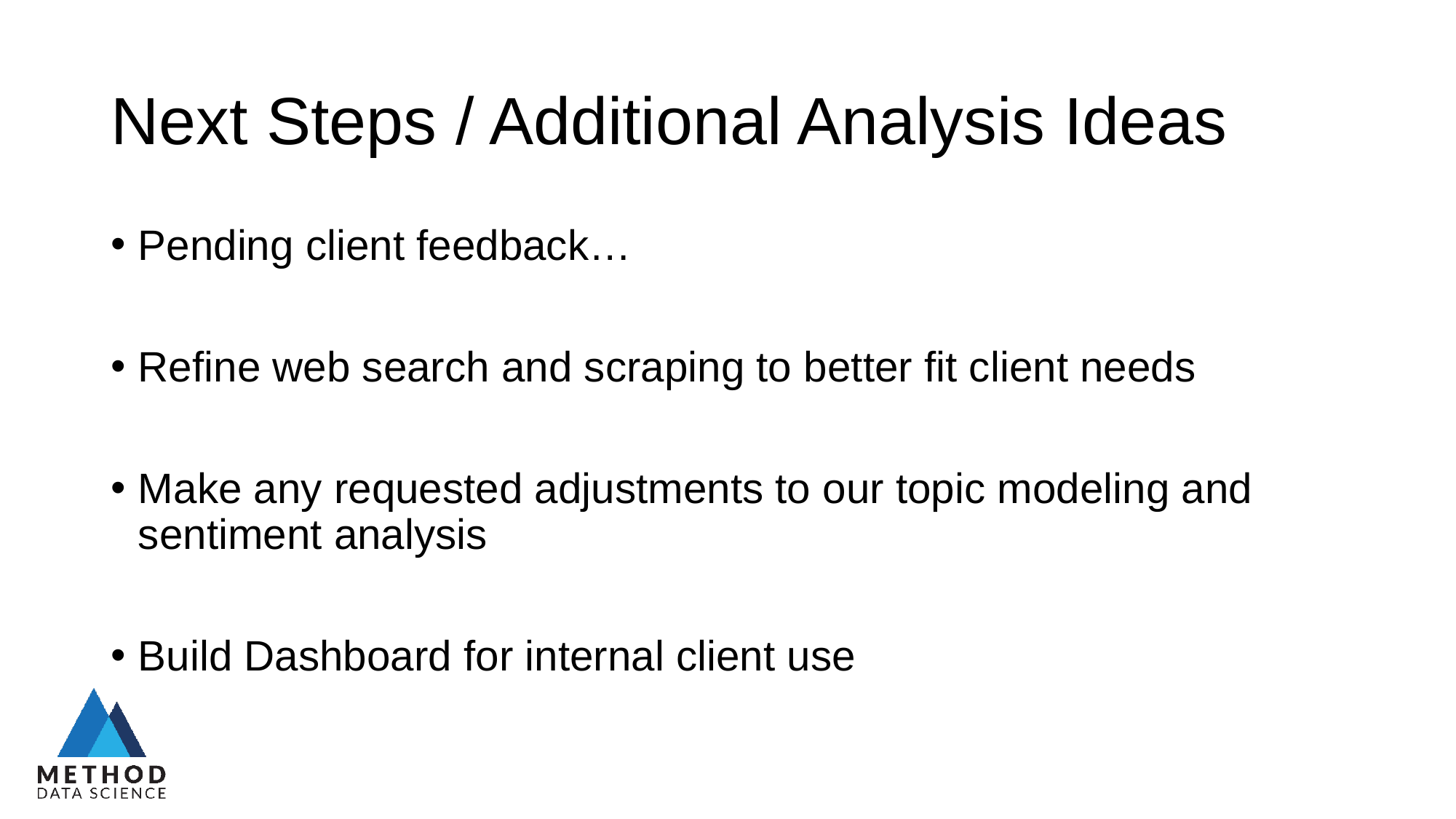

# Next Steps / Additional Analysis Ideas
Pending client feedback…

Refine web search and scraping to better fit client needs

Make any requested adjustments to our topic modeling and sentiment analysis

Build Dashboard for internal client use